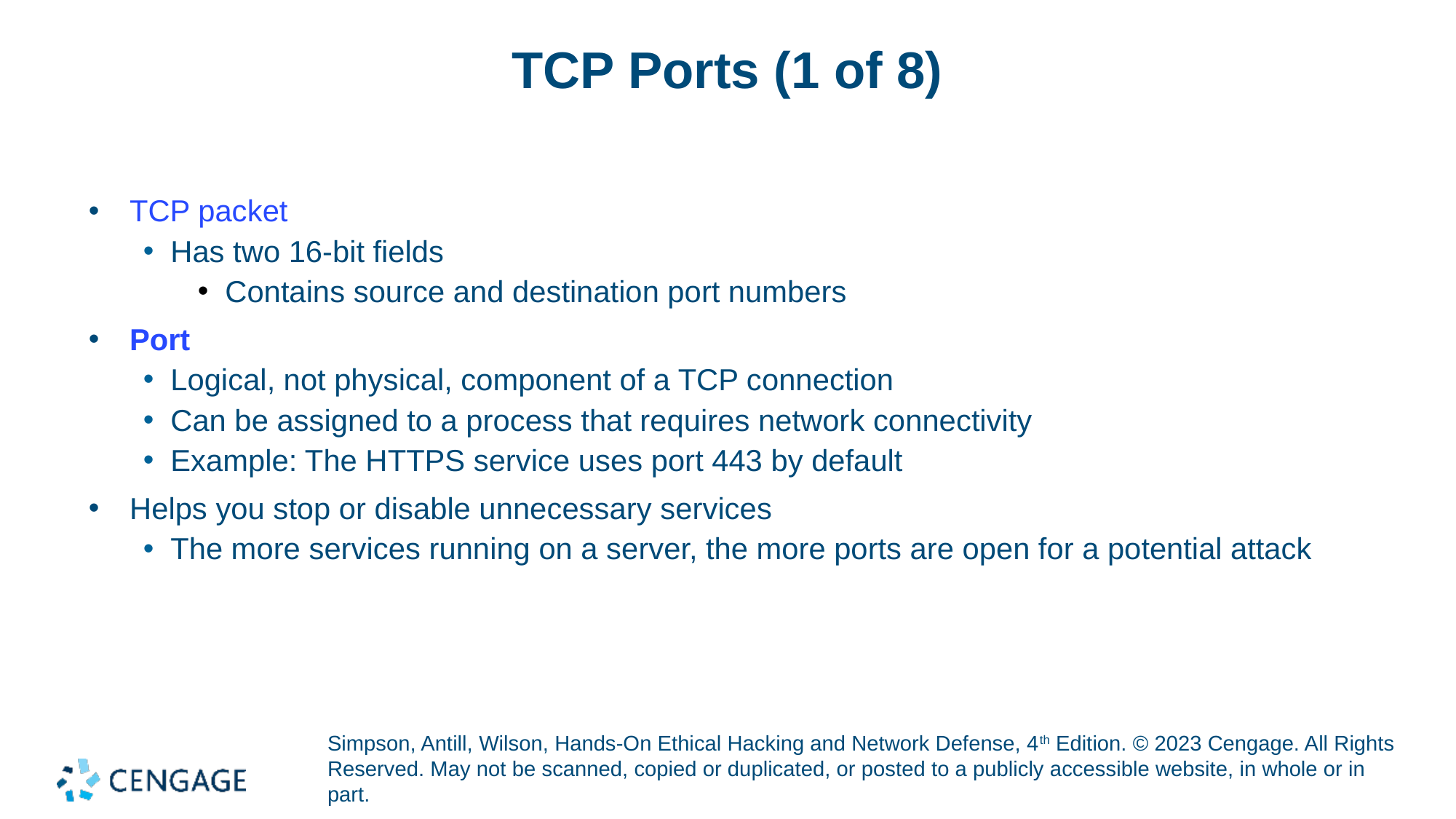

# TCP Ports (1 of 8)
TCP packet
Has two 16-bit fields
Contains source and destination port numbers
Port
Logical, not physical, component of a TCP connection
Can be assigned to a process that requires network connectivity
Example: The HTTPS service uses port 443 by default
Helps you stop or disable unnecessary services
The more services running on a server, the more ports are open for a potential attack